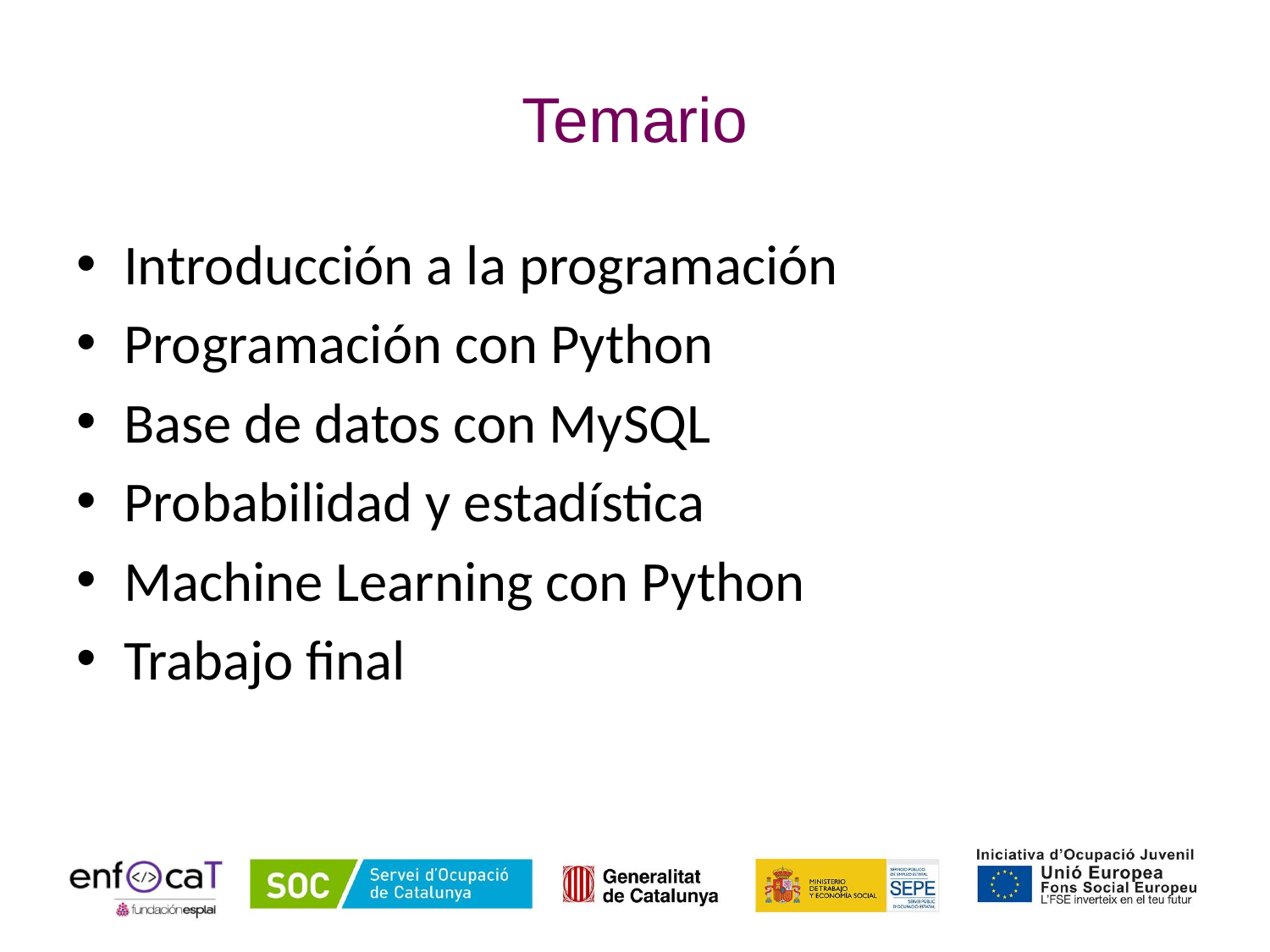

# Temario
Introducción a la programación
Programación con Python
Base de datos con MySQL
Probabilidad y estadística
Machine Learning con Python
Trabajo final